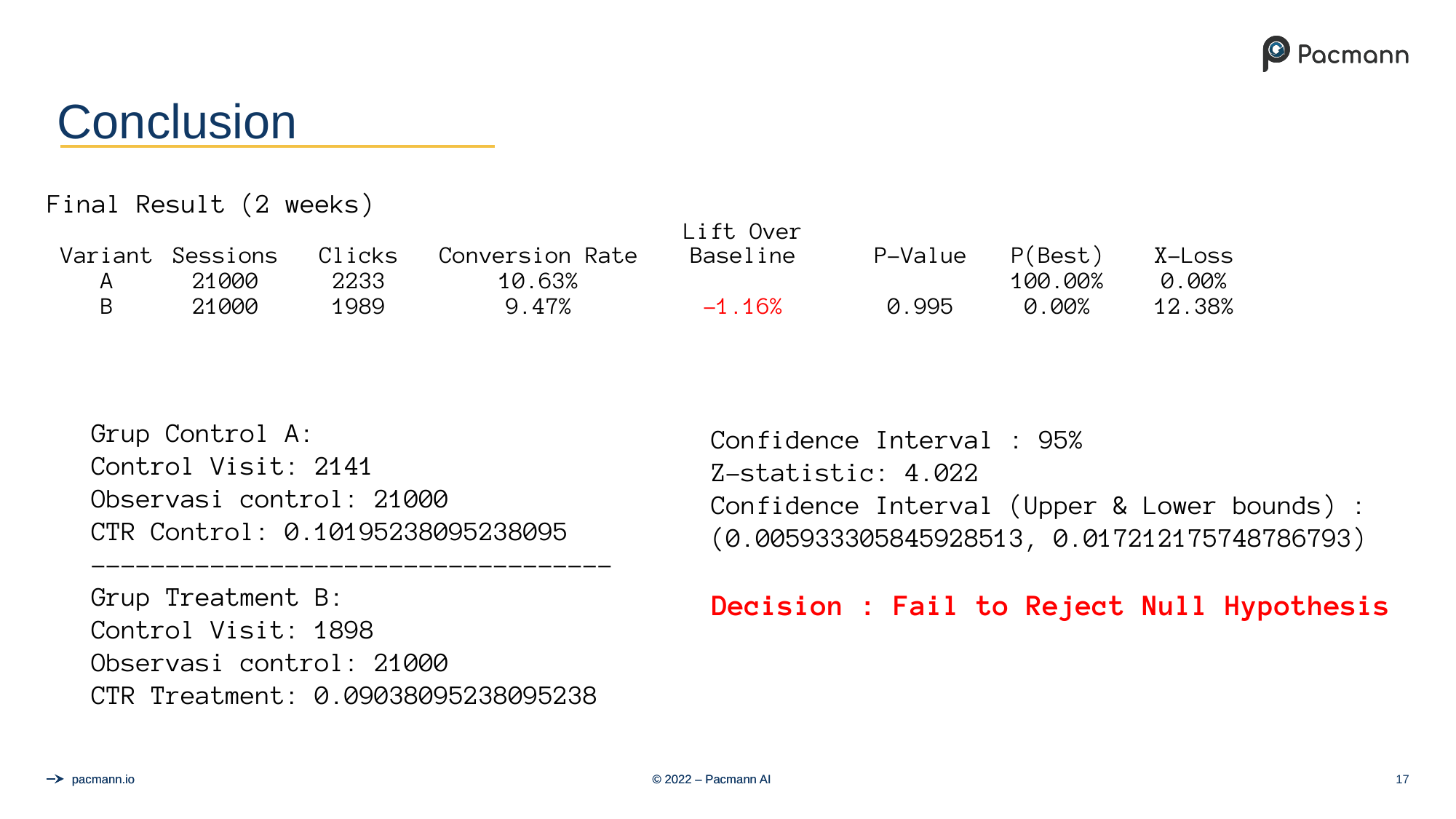

# Conclusion
| Final Result (2 weeks) |  |  |  |  |  |  |  |
| --- | --- | --- | --- | --- | --- | --- | --- |
| Variant | Sessions | Clicks | Conversion Rate | Lift Over Baseline | P-Value | P(Best) | X-Loss |
| A | 21000 | 2233 | 10.63% |  |  | 100.00% | 0.00% |
| B | 21000 | 1989 | 9.47% | -1.16% | 0.995 | 0.00% | 12.38% |
Grup Control A:
Control Visit: 2141
Observasi control: 21000
CTR Control: 0.10195238095238095
-----------------------------------
Grup Treatment B:
Control Visit: 1898
Observasi control: 21000
CTR Treatment: 0.09038095238095238
Confidence Interval : 95%
Z-statistic: 4.022
Confidence Interval (Upper & Lower bounds) :
(0.005933305845928513, 0.017212175748786793)

Decision : Fail to Reject Null Hypothesis